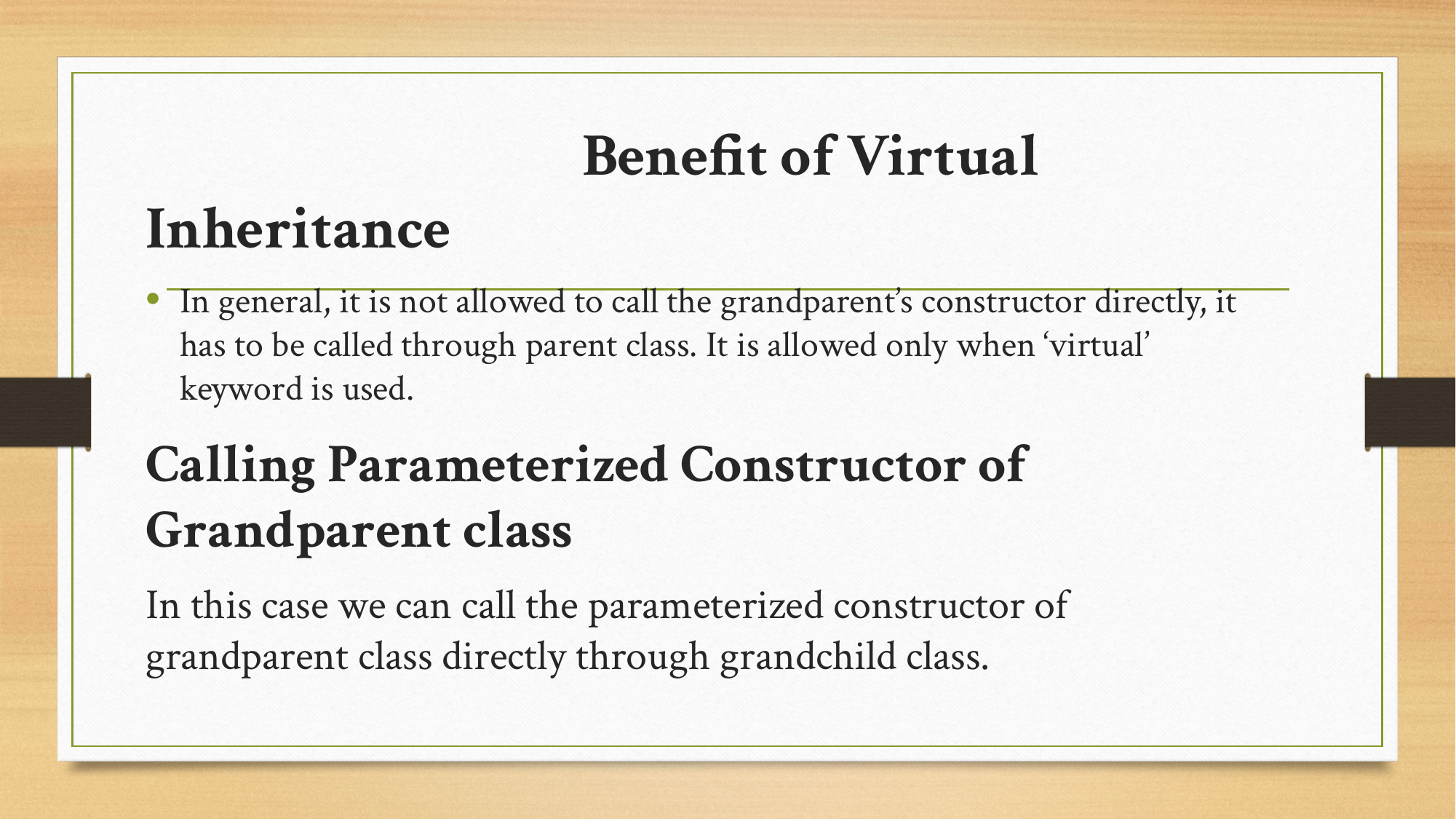

Benefit of Virtual Inheritance
In general, it is not allowed to call the grandparent’s constructor directly, it has to be called through parent class. It is allowed only when ‘virtual’ keyword is used.
Calling Parameterized Constructor of Grandparent class
In this case we can call the parameterized constructor of grandparent class directly through grandchild class.